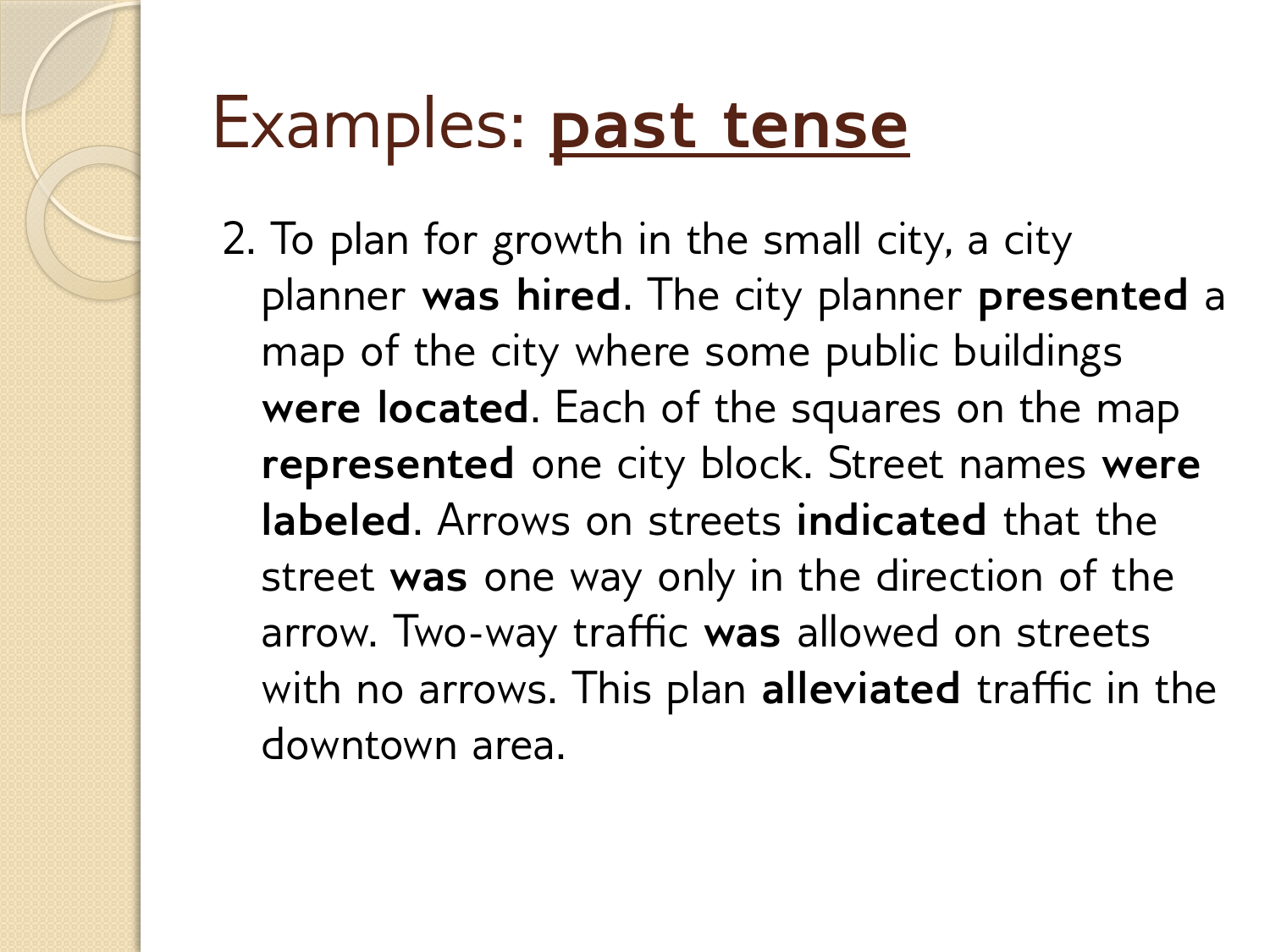

# Examples: past tense
2. To plan for growth in the small city, a city planner was hired. The city planner presented a
map of the city where some public buildings were located. Each of the squares on the map
represented one city block. Street names were labeled. Arrows on streets indicated that the
street was one way only in the direction of the arrow. Two-way traffic was allowed on streets
with no arrows. This plan alleviated traffic in the downtown area.